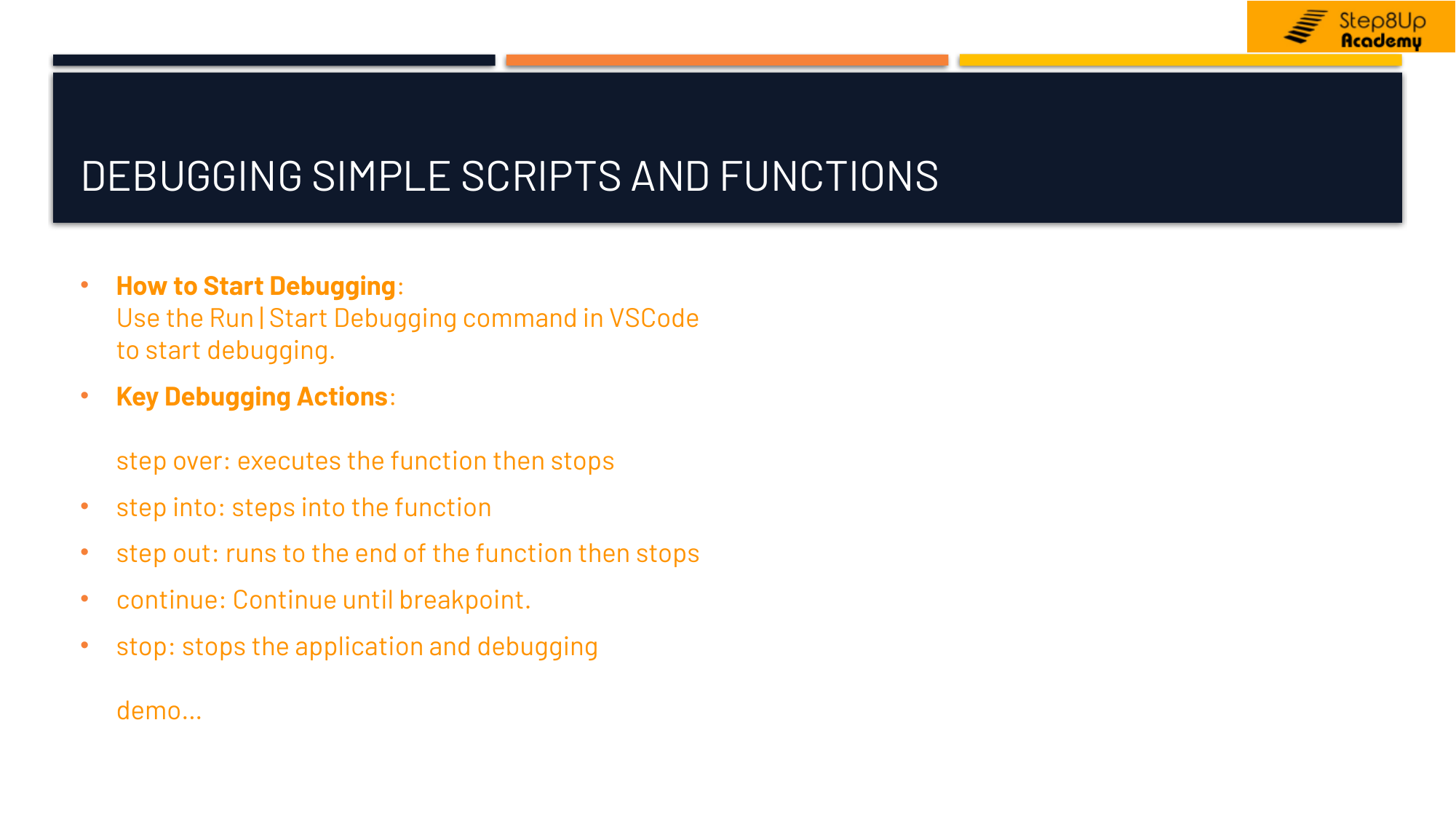

# Debugging Simple Scripts and Functions
How to Start Debugging:
Use the Run | Start Debugging command in VSCode to start debugging.
Key Debugging Actions:
step over: executes the function then stops
step into: steps into the function
step out: runs to the end of the function then stops
continue: Continue until breakpoint.
stop: stops the application and debugging
demo…